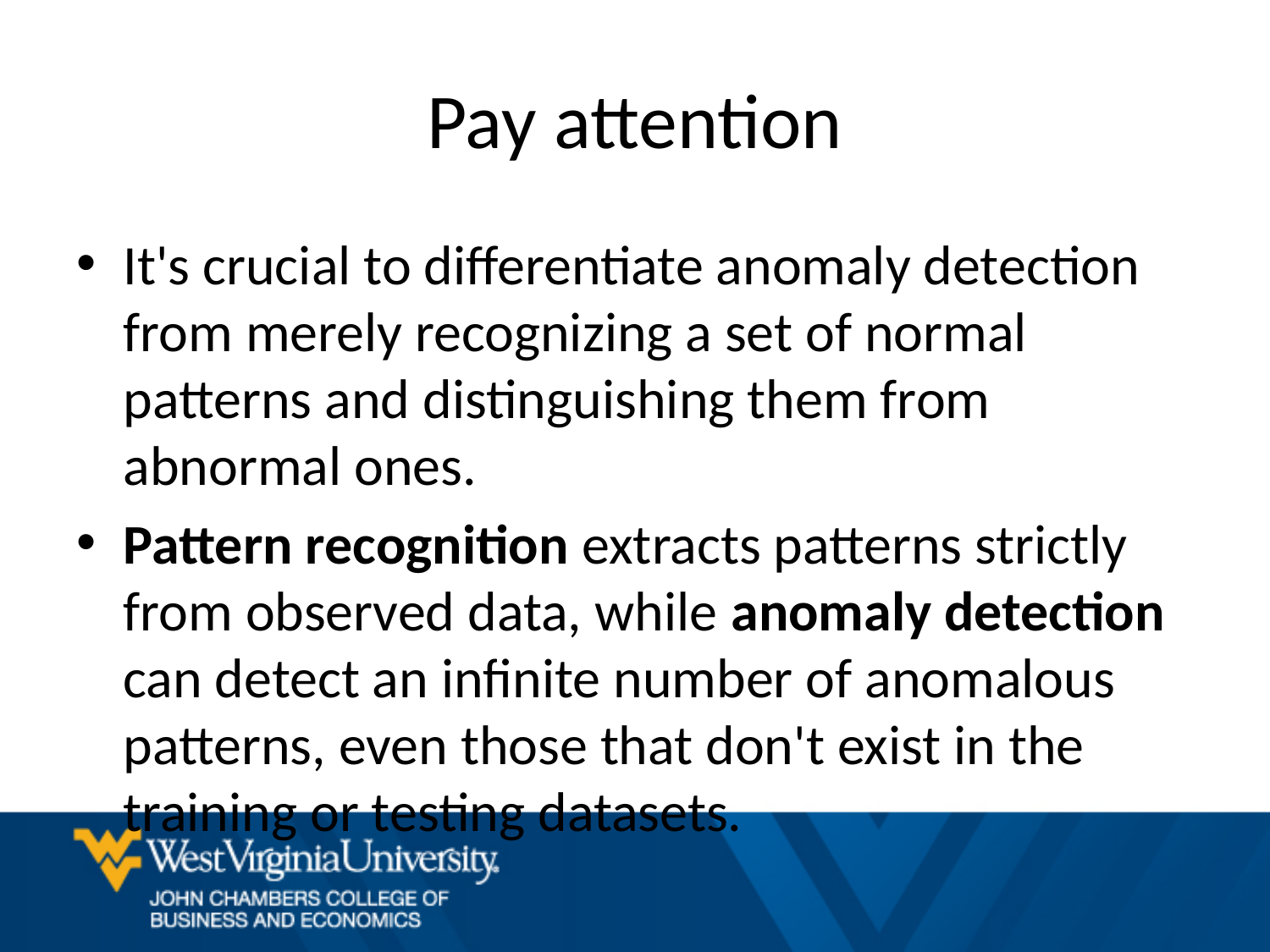

# Pay attention
It's crucial to differentiate anomaly detection from merely recognizing a set of normal patterns and distinguishing them from abnormal ones.
Pattern recognition extracts patterns strictly from observed data, while anomaly detection can detect an infinite number of anomalous patterns, even those that don't exist in the training or testing datasets.